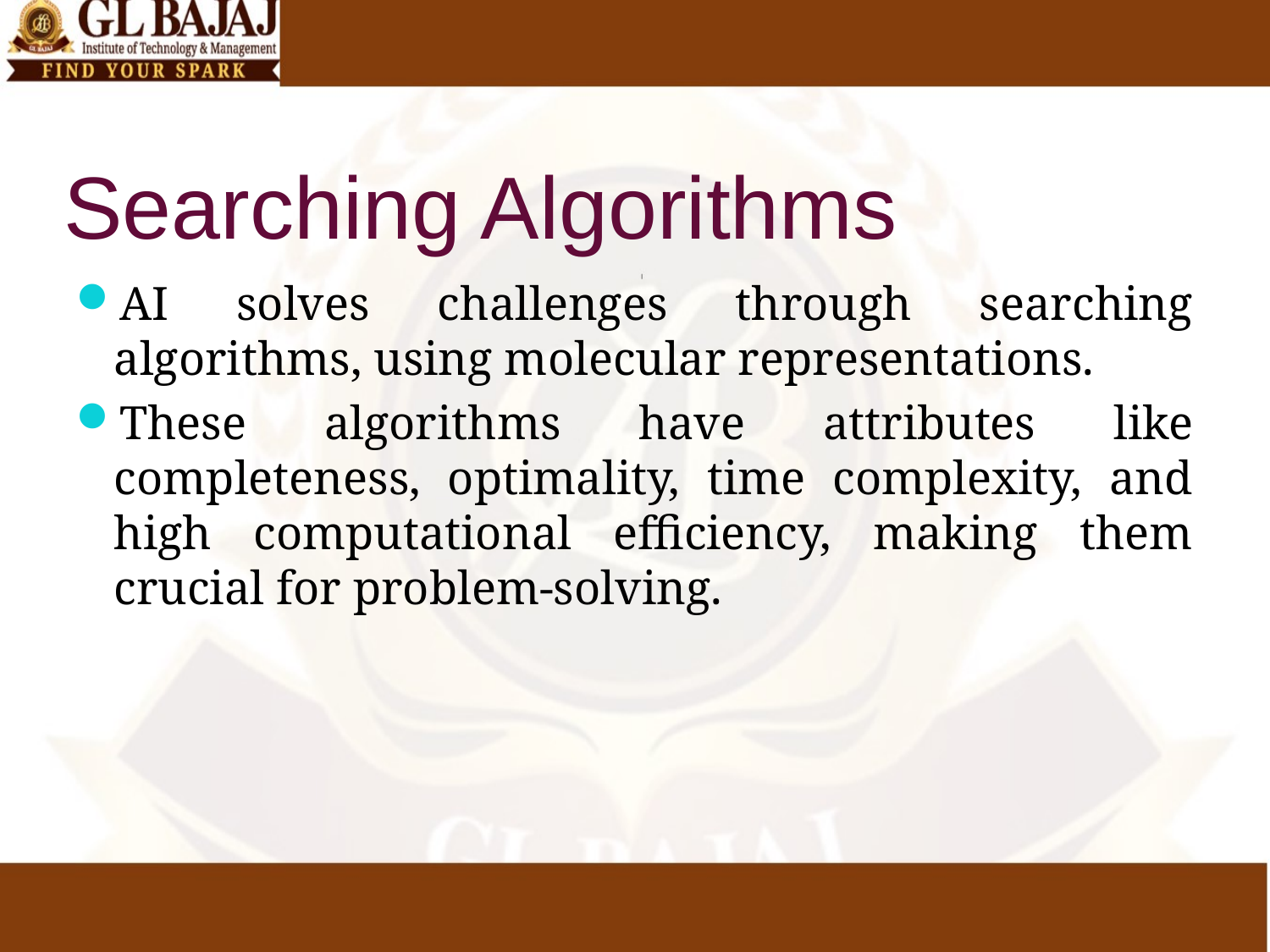

# Searching Algorithms
AI solves challenges through searching algorithms, using molecular representations.
These algorithms have attributes like completeness, optimality, time complexity, and high computational efficiency, making them crucial for problem-solving.